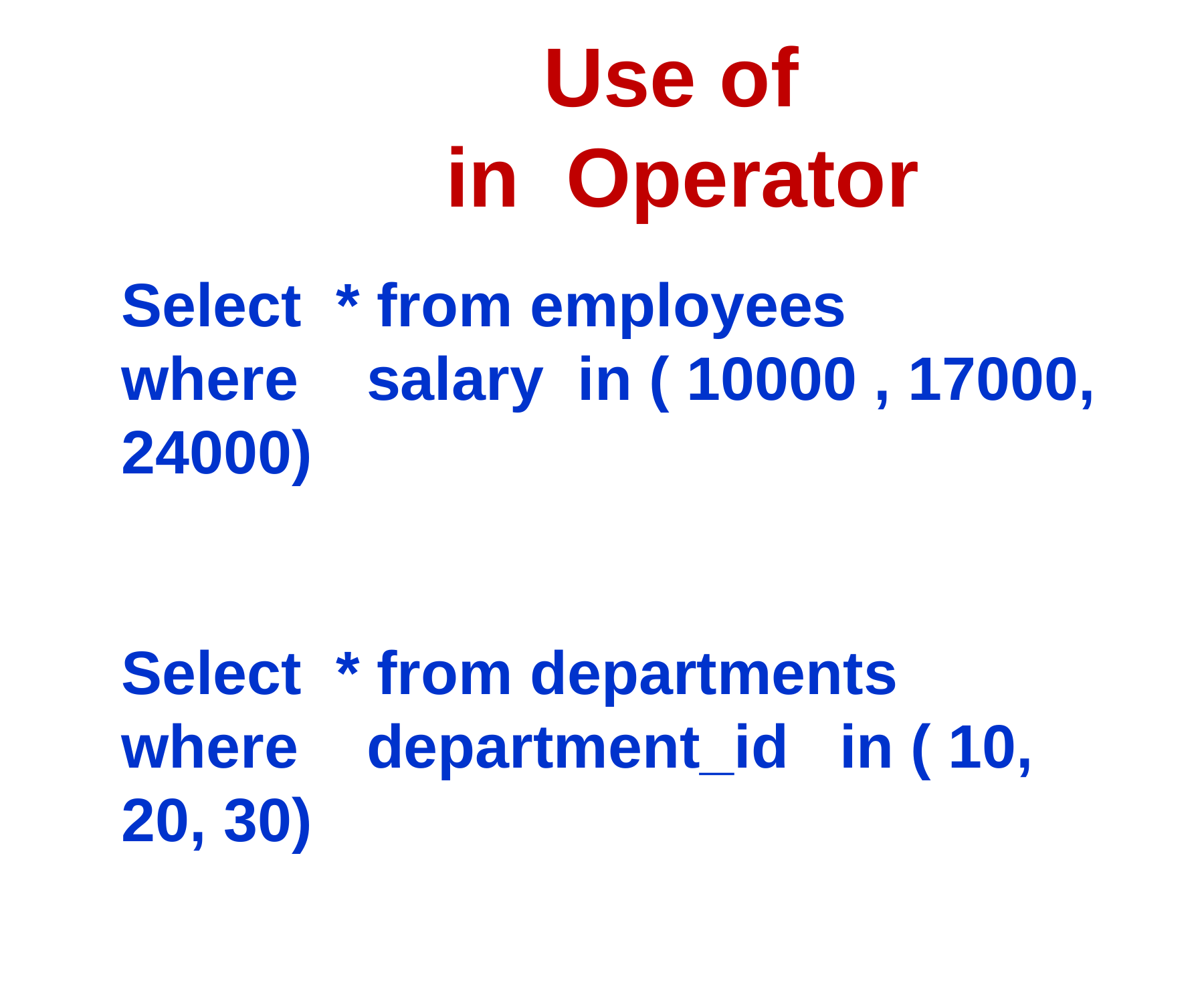

# Use of in  Operator
Select  * from employees
where    salary  in ( 10000 , 17000, 24000)

Select  * from departments
where    department_id   in ( 10, 20, 30)